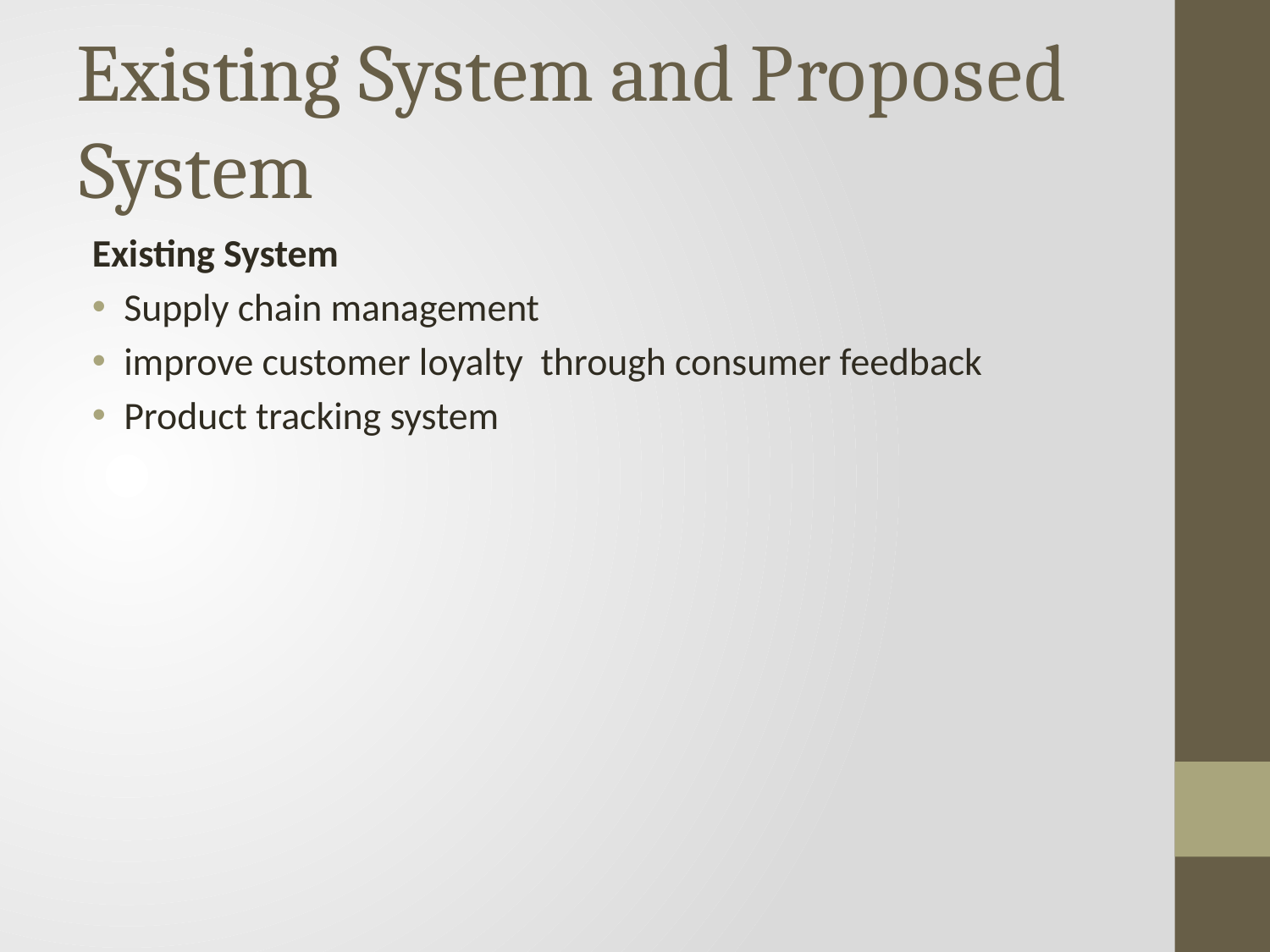

# Existing System and Proposed System
Existing System
Supply chain management
improve customer loyalty  through consumer feedback
Product tracking system